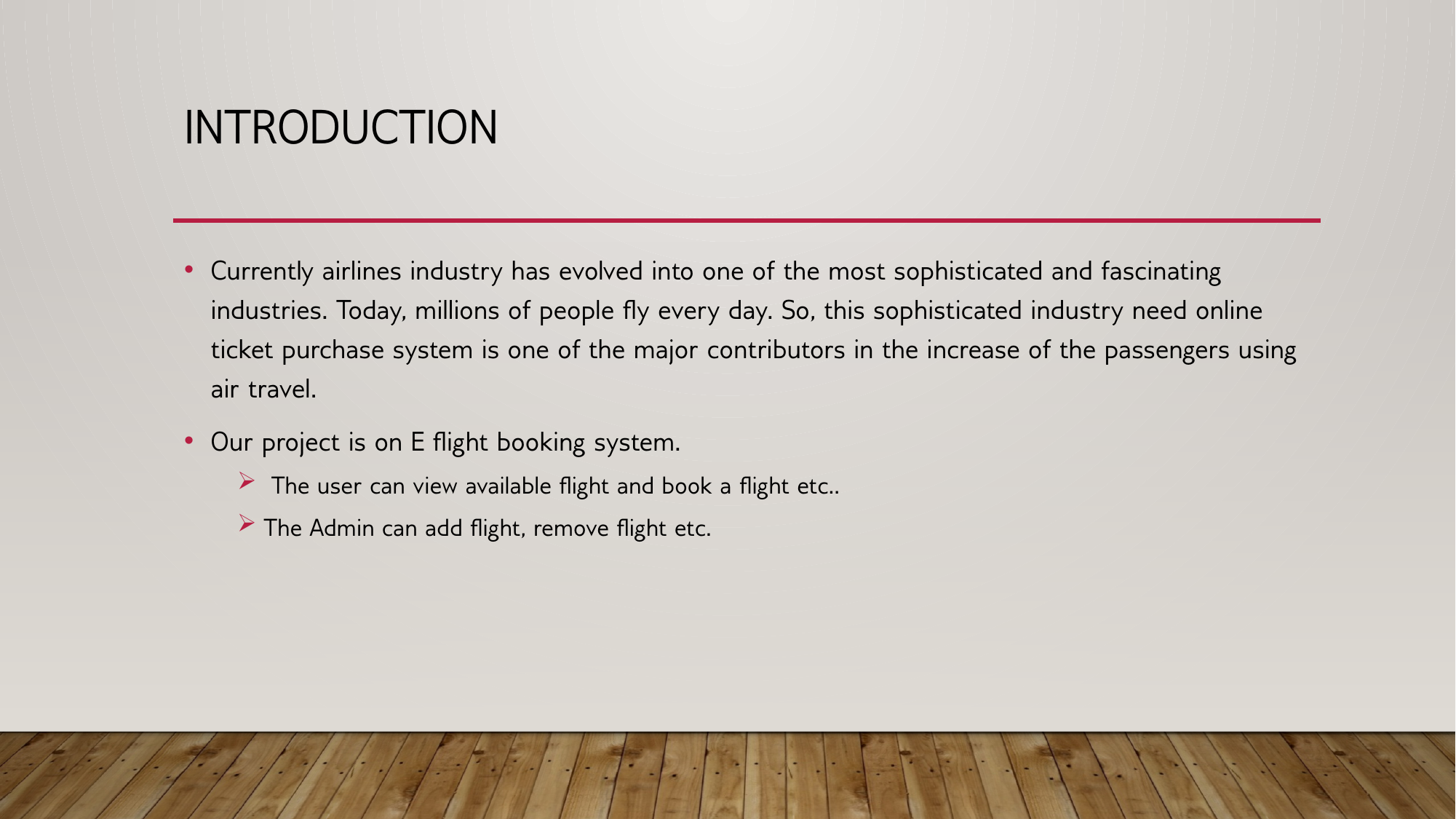

# Introduction
Currently airlines industry has evolved into one of the most sophisticated and fascinating industries. Today, millions of people fly every day. So, this sophisticated industry need online ticket purchase system is one of the major contributors in the increase of the passengers using air travel.
Our project is on E flight booking system.
 The user can view available flight and book a flight etc..
The Admin can add flight, remove flight etc.